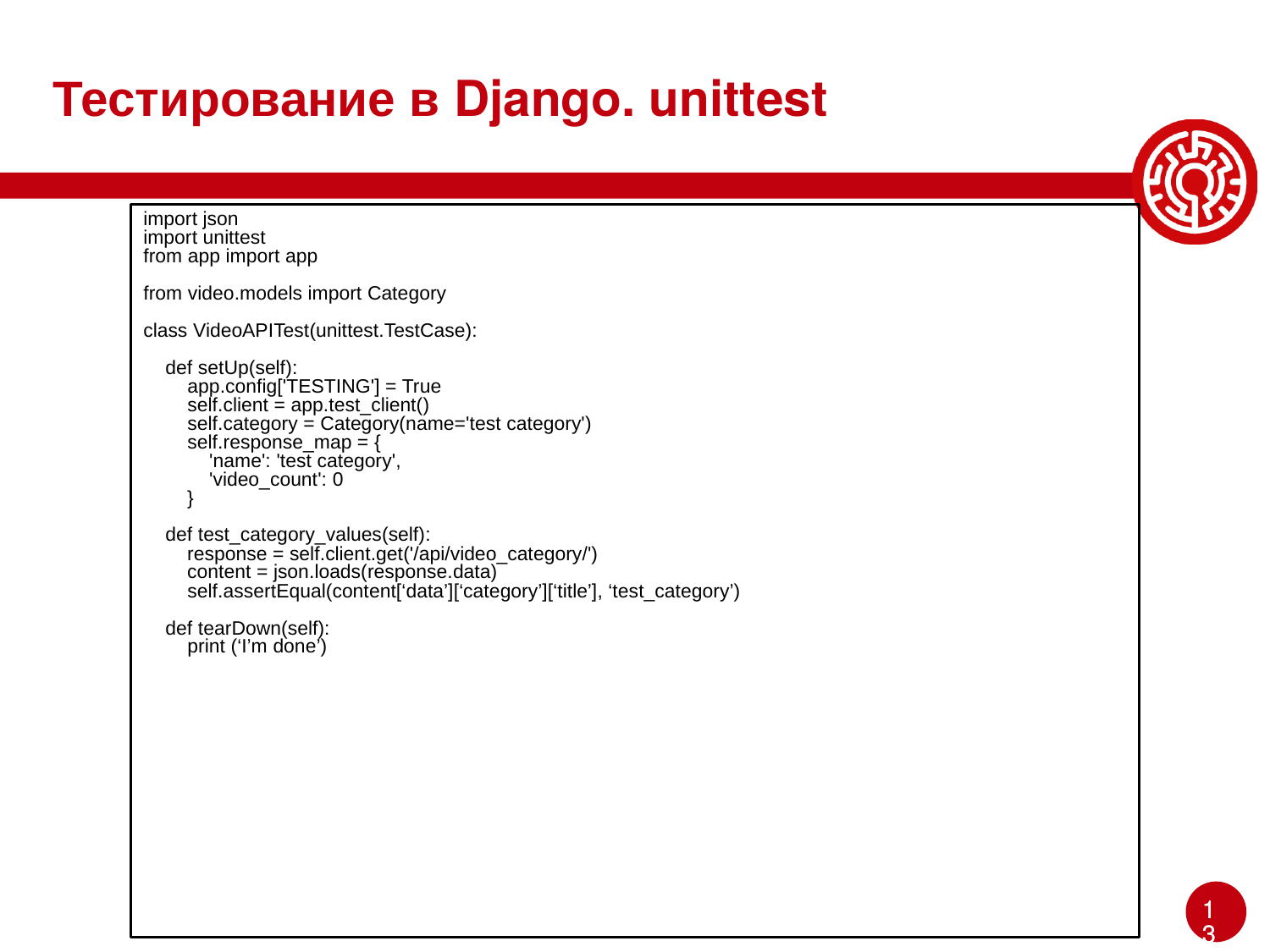

# Тестирование в Django. unittest
import json
import unittest
from app import app
from video.models import Category

class VideoAPITest(unittest.TestCase):

    def setUp(self):
        app.config['TESTING'] = True
        self.client = app.test_client()
        self.category = Category(name='test category')
        self.response_map = {
            'name': 'test category',
            'video_count': 0
        }

    def test_category_values(self):
        response = self.client.get('/api/video_category/')
        content = json.loads(response.data)
        self.assertEqual(content[‘data’][‘category’][‘title’], ‘test_category’)

    def tearDown(self):
        print (‘I’m done’)
13
13